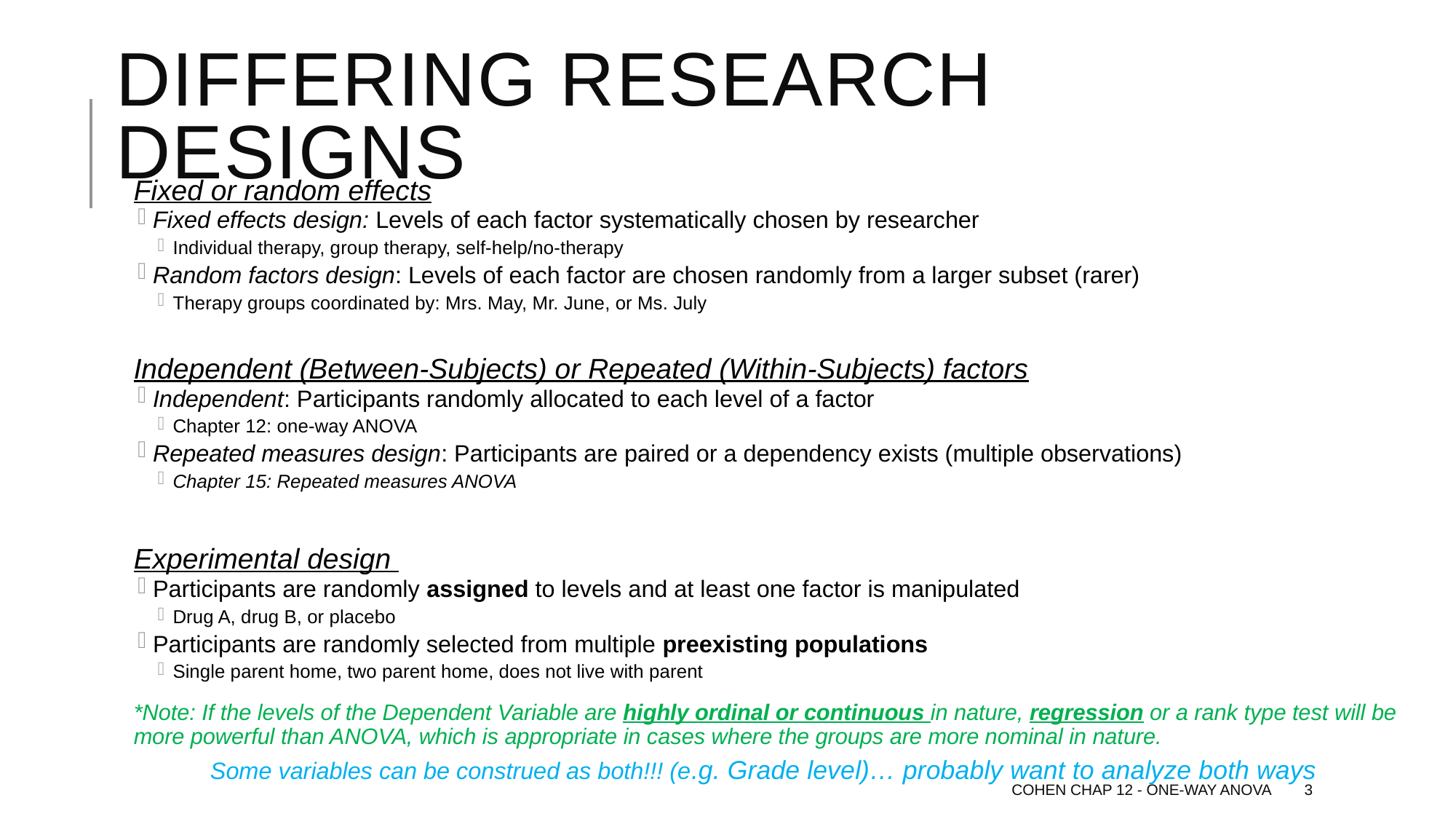

# Differing research designs
Fixed or random effects
Fixed effects design: Levels of each factor systematically chosen by researcher
Individual therapy, group therapy, self-help/no-therapy
Random factors design: Levels of each factor are chosen randomly from a larger subset (rarer)
Therapy groups coordinated by: Mrs. May, Mr. June, or Ms. July

Independent (Between-Subjects) or Repeated (Within-Subjects) factors
Independent: Participants randomly allocated to each level of a factor
Chapter 12: one-way ANOVA
Repeated measures design: Participants are paired or a dependency exists (multiple observations)
Chapter 15: Repeated measures ANOVA

Experimental design
Participants are randomly assigned to levels and at least one factor is manipulated
Drug A, drug B, or placebo
Participants are randomly selected from multiple preexisting populations
Single parent home, two parent home, does not live with parent
*Note: If the levels of the Dependent Variable are highly ordinal or continuous in nature, regression or a rank type test will be more powerful than ANOVA, which is appropriate in cases where the groups are more nominal in nature.
Some variables can be construed as both!!! (e.g. Grade level)… probably want to analyze both ways
Cohen Chap 12 - one-WAY anova
3